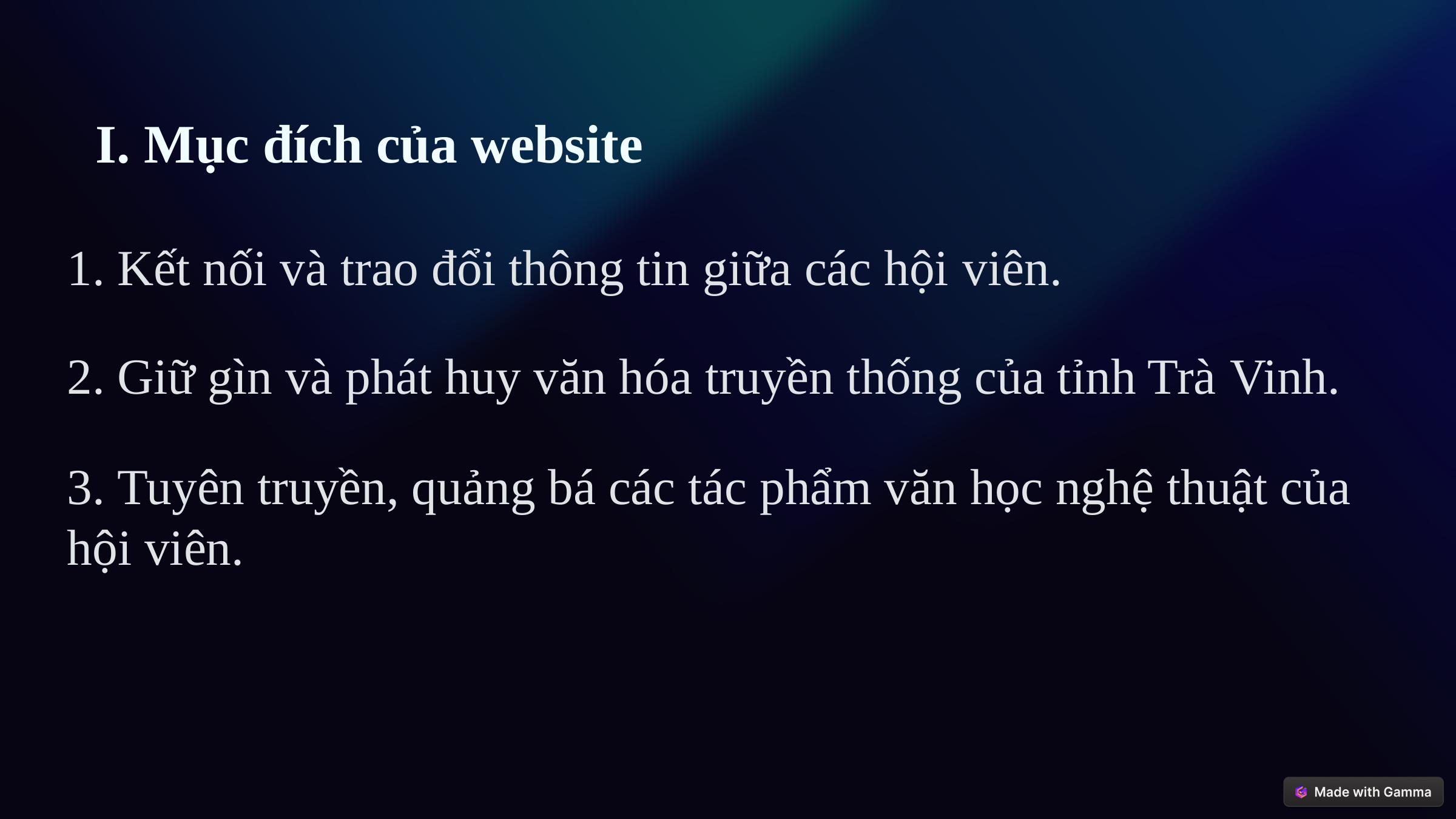

I. Mục đích của website
1. Kết nối và trao đổi thông tin giữa các hội viên.
2. Giữ gìn và phát huy văn hóa truyền thống của tỉnh Trà Vinh.
3. Tuyên truyền, quảng bá các tác phẩm văn học nghệ thuật của hội viên.